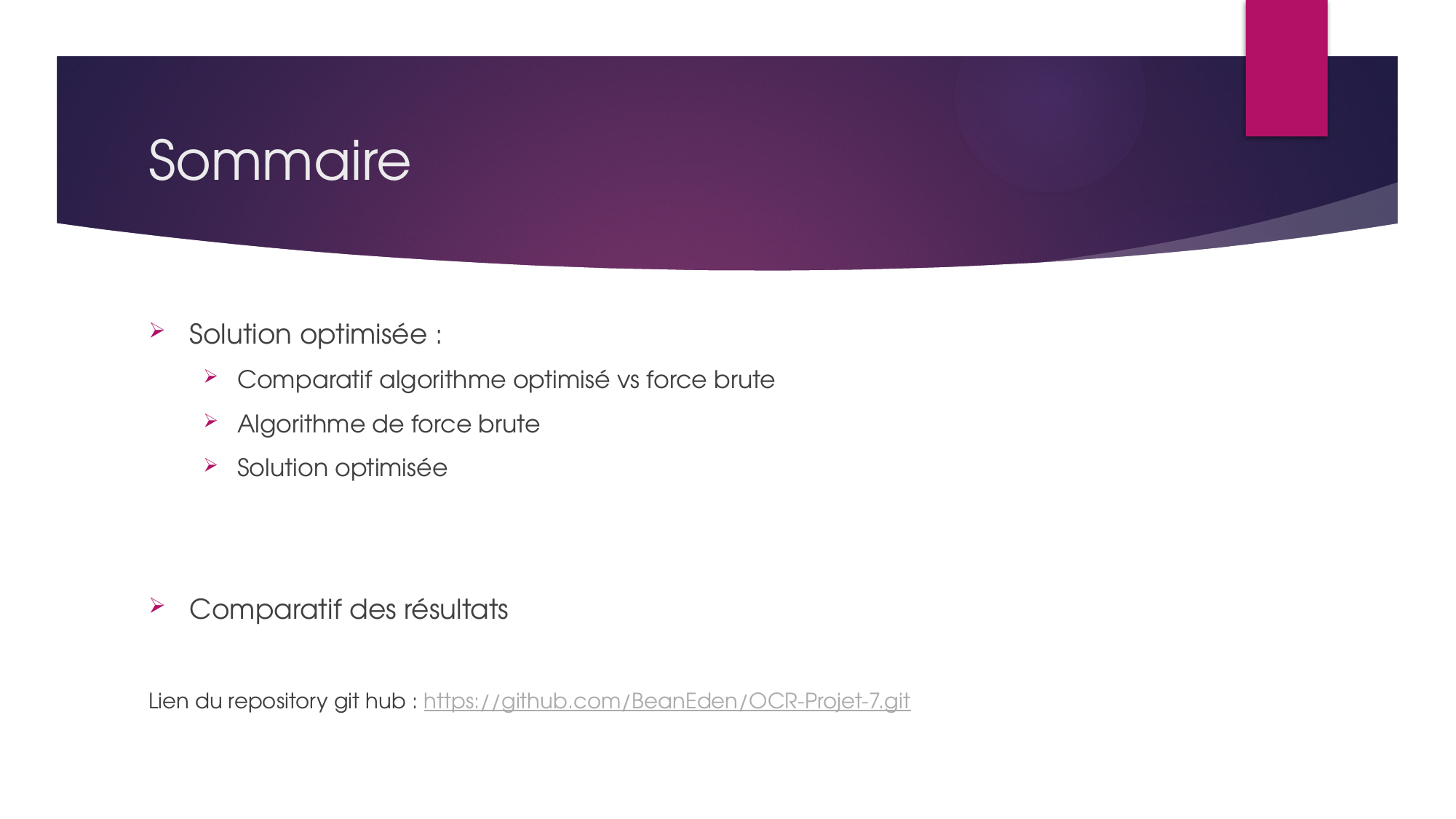

# Sommaire
Solution optimisée :
Comparatif algorithme optimisé vs force brute
Algorithme de force brute
Solution optimisée

Comparatif des résultats

Lien du repository git hub : https://github.com/BeanEden/OCR-Projet-7.git